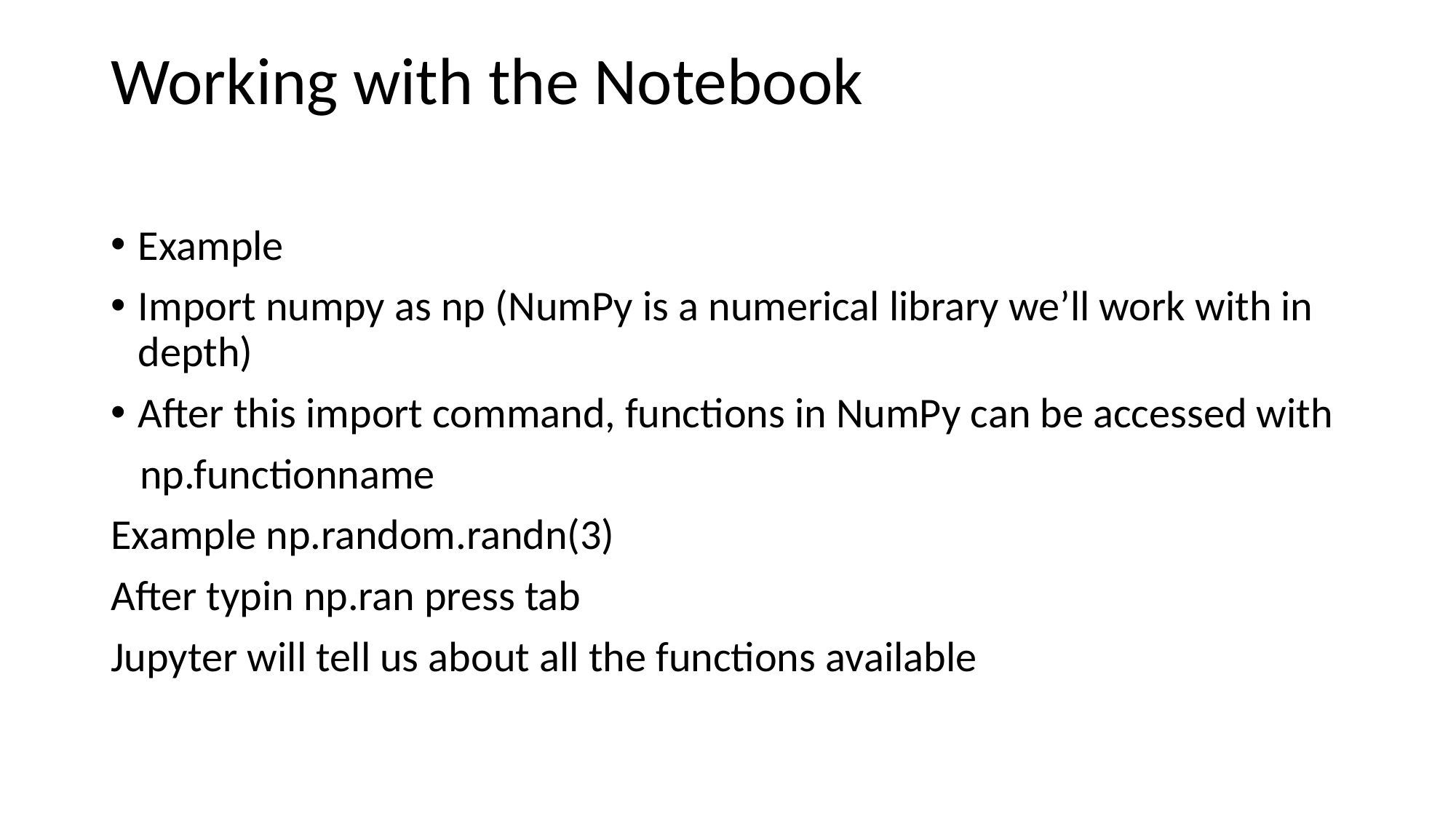

# Working with the Notebook
Example
Import numpy as np (NumPy is a numerical library we’ll work with in depth)
After this import command, functions in NumPy can be accessed with
   np.functionname
Example np.random.randn(3)
After typin np.ran press tab
Jupyter will tell us about all the functions available